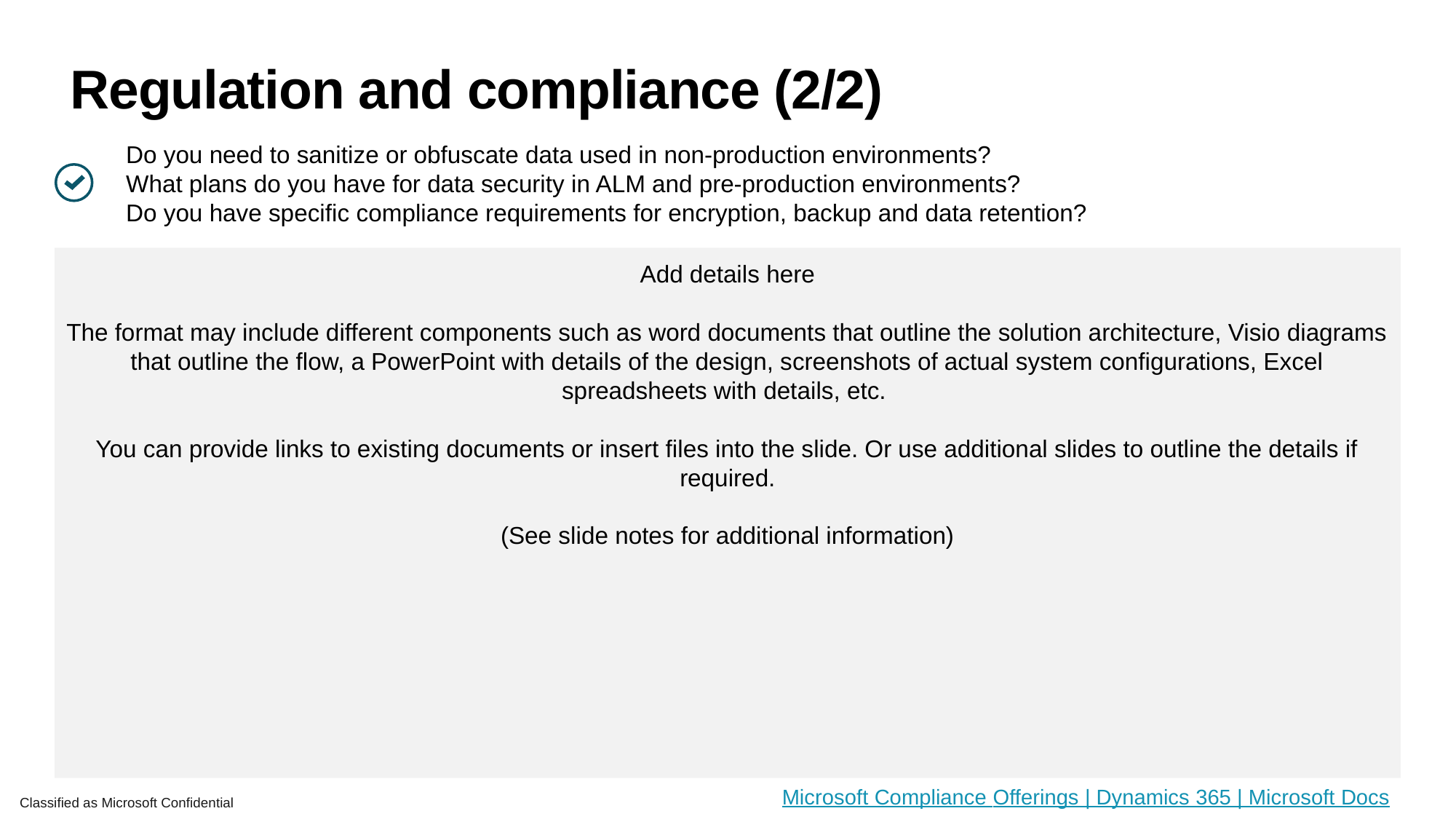

# Regulation and compliance (2/2)
Do you need to sanitize or obfuscate data used in non-production environments?
What plans do you have for data security in ALM and pre-production environments?
Do you have specific compliance requirements for encryption, backup and data retention?

Add details here
The format may include different components such as word documents that outline the solution architecture, Visio diagrams that outline the flow, a PowerPoint with details of the design, screenshots of actual system configurations, Excel spreadsheets with details, etc.

You can provide links to existing documents or insert files into the slide. Or use additional slides to outline the details if required.
(See slide notes for additional information)

Microsoft Compliance Offerings | Dynamics 365 | Microsoft Docs